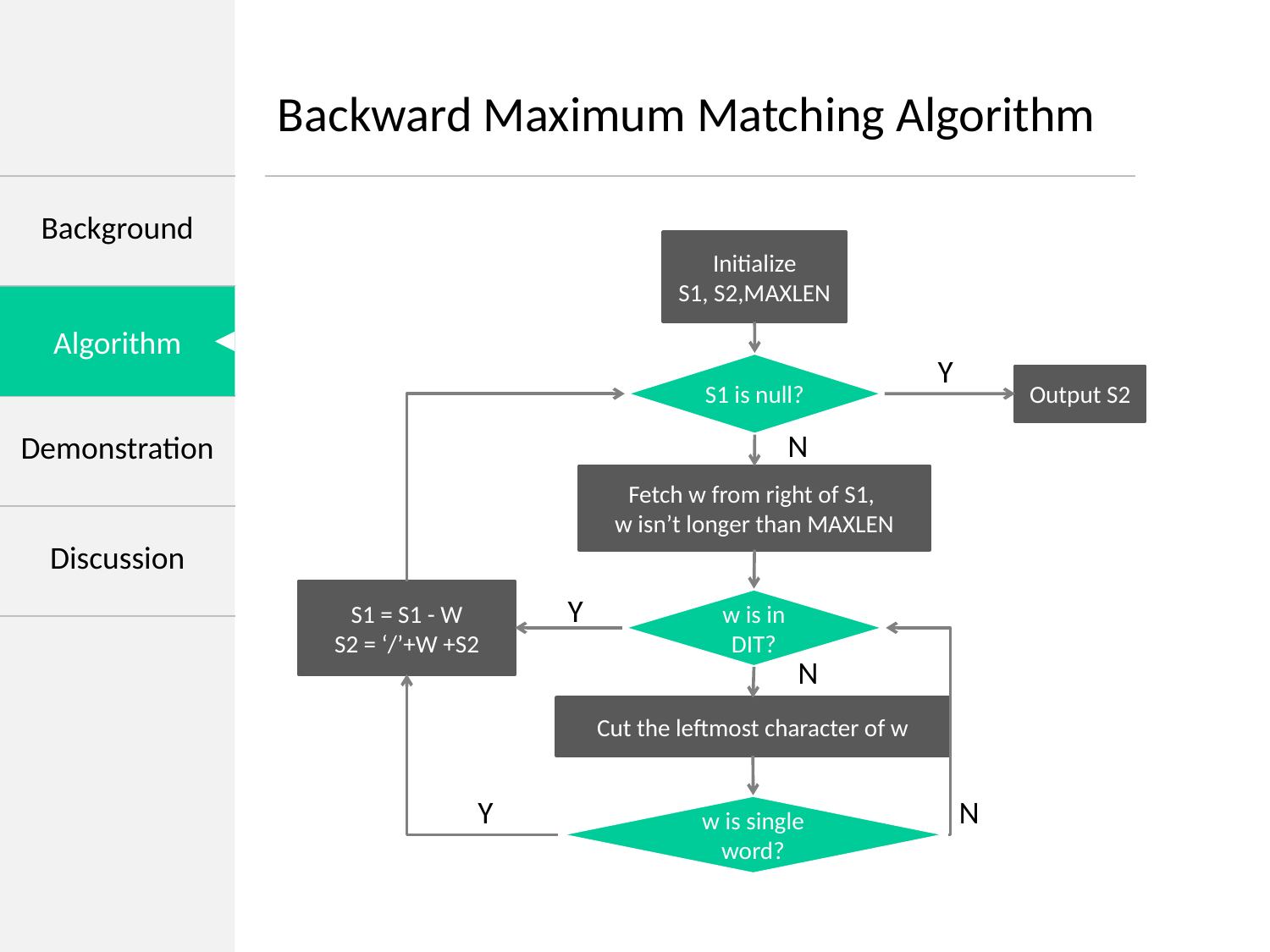

Backward Maximum Matching Algorithm
Initialize
S1, S2,MAXLEN
Y
S1 is null?
Output S2
N
Fetch w from right of S1,
w isn’t longer than MAXLEN
S1 = S1 - W
S2 = ‘/’+W +S2
Y
w is in DIT?
N
Cut the leftmost character of w
Y
N
w is single word?